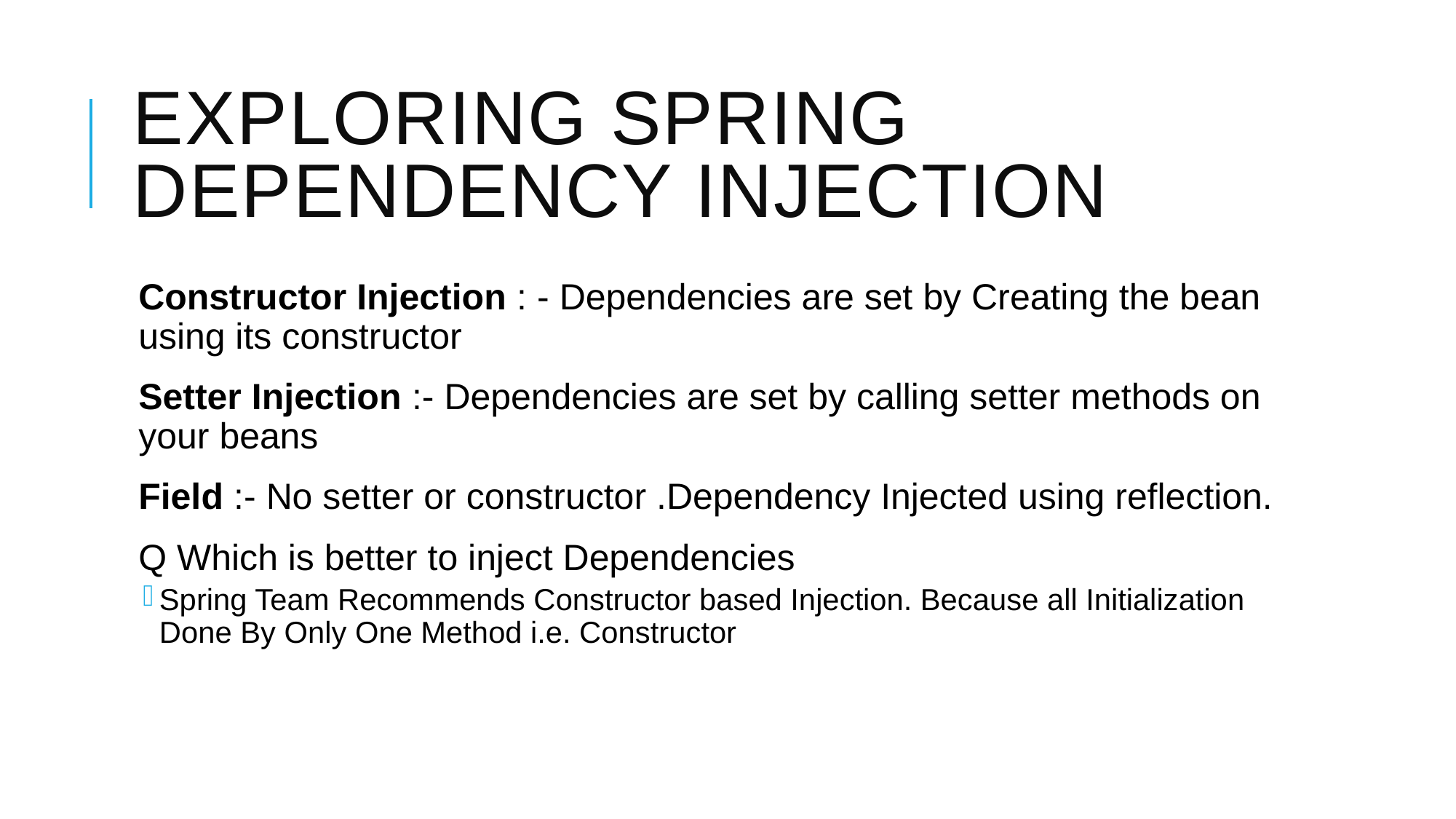

# Exploring Spring Dependency Injection
Constructor Injection : - Dependencies are set by Creating the bean using its constructor
Setter Injection :- Dependencies are set by calling setter methods on your beans
Field :- No setter or constructor .Dependency Injected using reflection.
Q Which is better to inject Dependencies
Spring Team Recommends Constructor based Injection. Because all Initialization Done By Only One Method i.e. Constructor